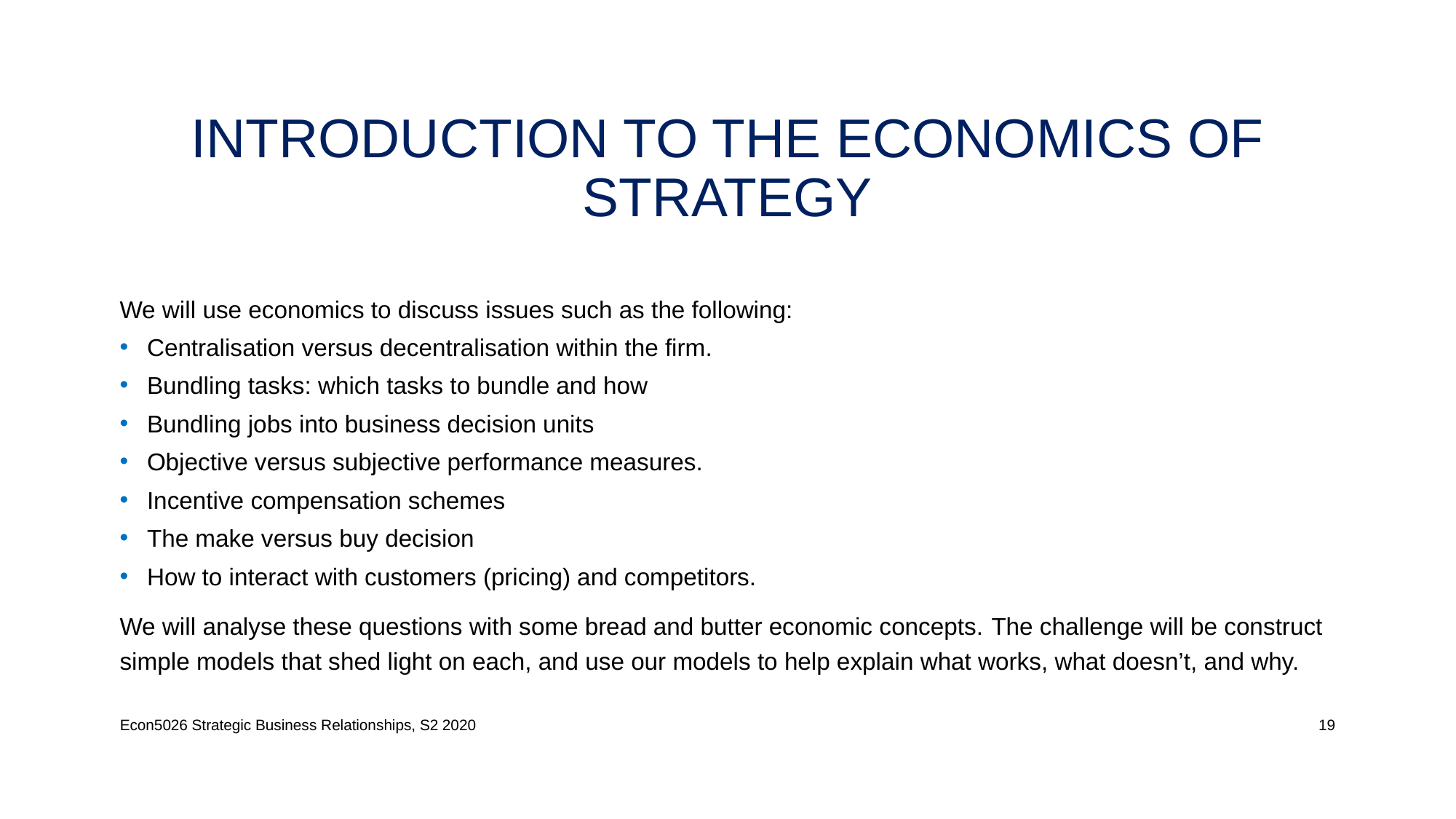

# Introduction to the Economics of Strategy
We will use economics to discuss issues such as the following:
Centralisation versus decentralisation within the firm.
Bundling tasks: which tasks to bundle and how
Bundling jobs into business decision units
Objective versus subjective performance measures.
Incentive compensation schemes
The make versus buy decision
How to interact with customers (pricing) and competitors.
We will analyse these questions with some bread and butter economic concepts. The challenge will be construct simple models that shed light on each, and use our models to help explain what works, what doesn’t, and why.
Econ5026 Strategic Business Relationships, S2 2020
19